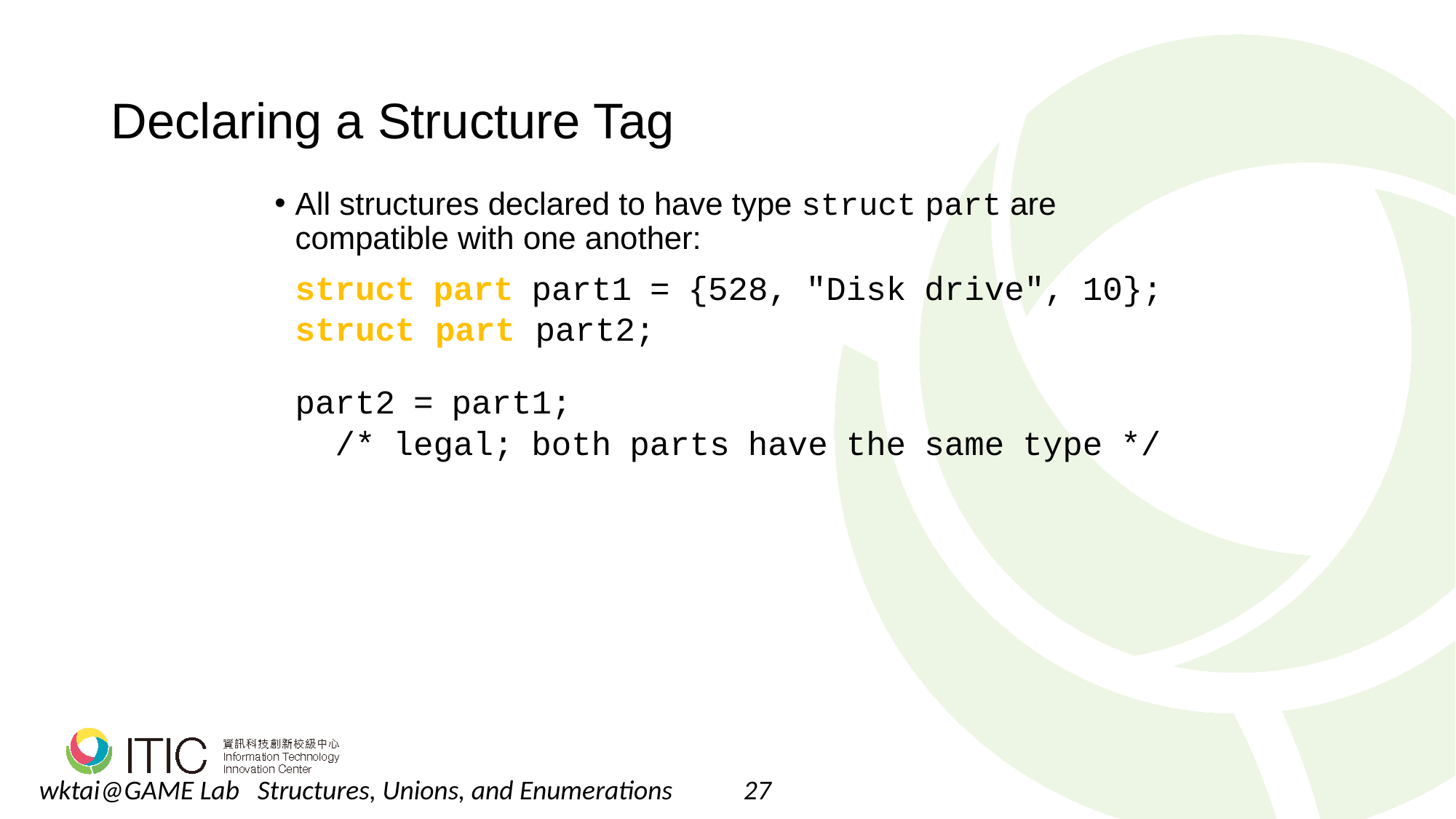

# Declaring a Structure Tag
All structures declared to have type struct part are compatible with one another:
	struct part part1 = {528, "Disk drive", 10};
	struct part part2;

	part2 = part1;
	  /* legal; both parts have the same type */